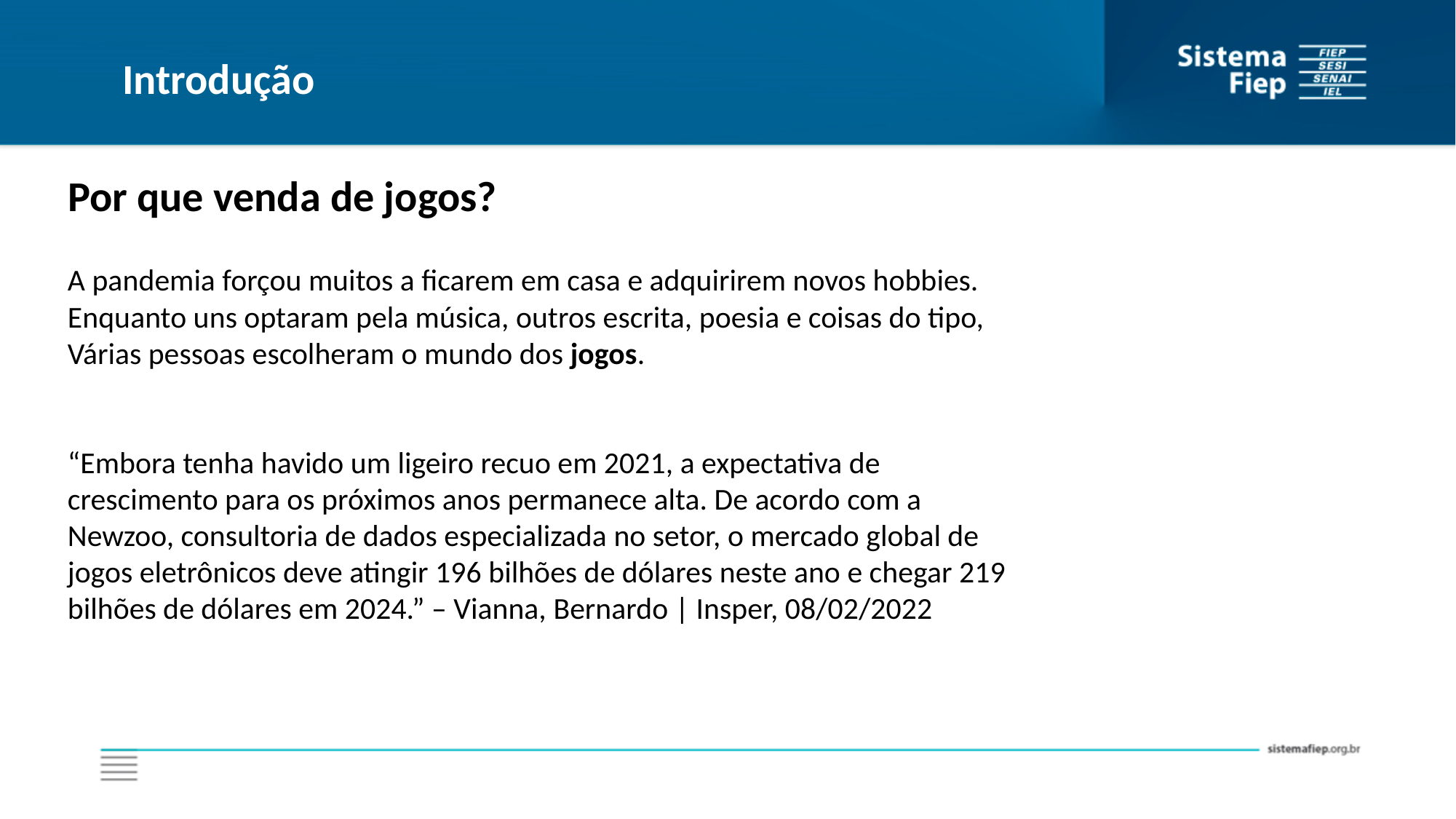

Introdução
Por que venda de jogos?
A pandemia forçou muitos a ficarem em casa e adquirirem novos hobbies.
Enquanto uns optaram pela música, outros escrita, poesia e coisas do tipo,
Várias pessoas escolheram o mundo dos jogos.

“Embora tenha havido um ligeiro recuo em 2021, a expectativa de crescimento para os próximos anos permanece alta. De acordo com a Newzoo, consultoria de dados especializada no setor, o mercado global de jogos eletrônicos deve atingir 196 bilhões de dólares neste ano e chegar 219 bilhões de dólares em 2024.” – Vianna, Bernardo | Insper, 08/02/2022